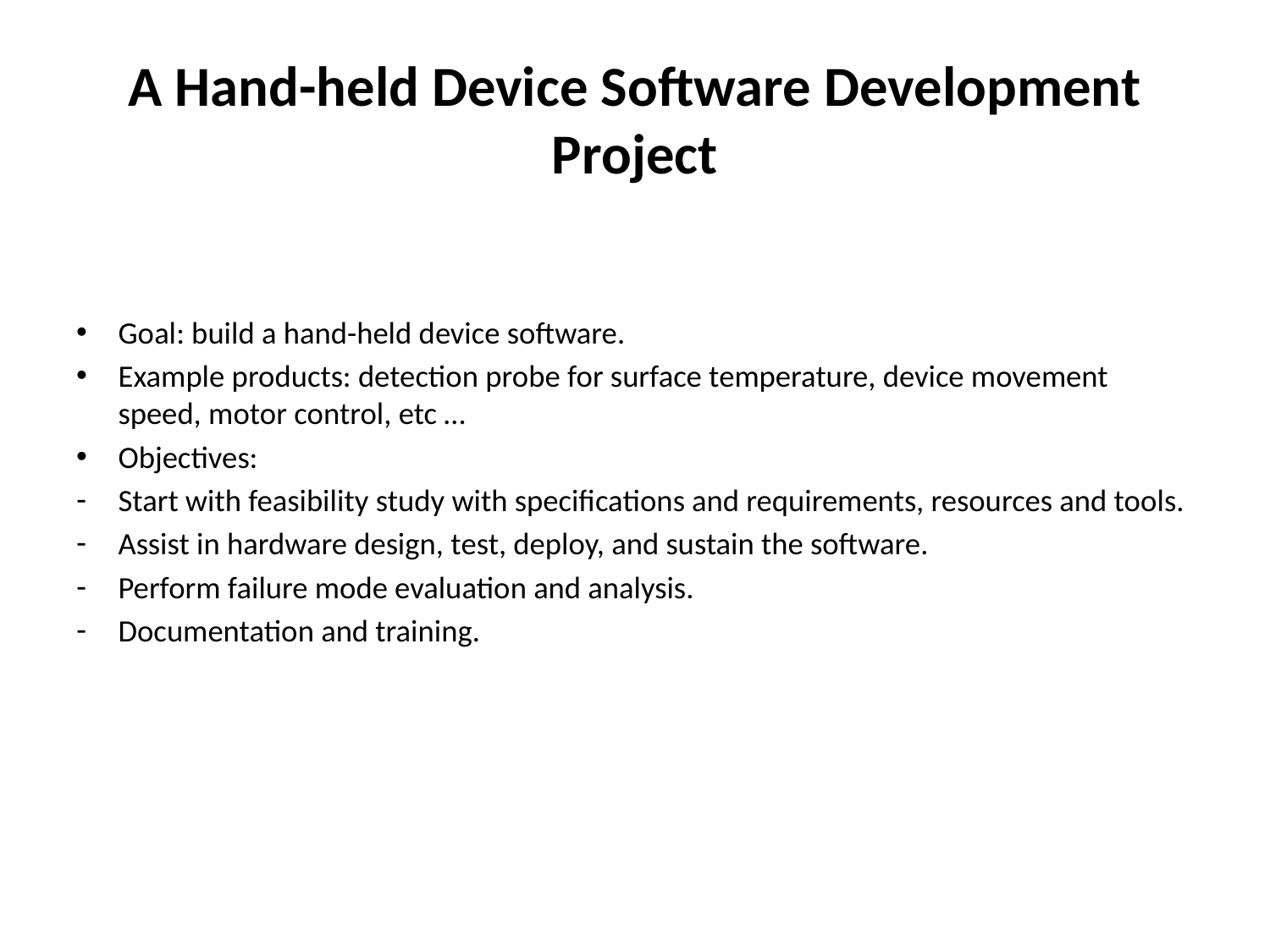

# A Hand-held Device Software Development Project
Goal: build a hand-held device software.
Example products: detection probe for surface temperature, device movement speed, motor control, etc …
Objectives:
Start with feasibility study with specifications and requirements, resources and tools.
Assist in hardware design, test, deploy, and sustain the software.
Perform failure mode evaluation and analysis.
Documentation and training.